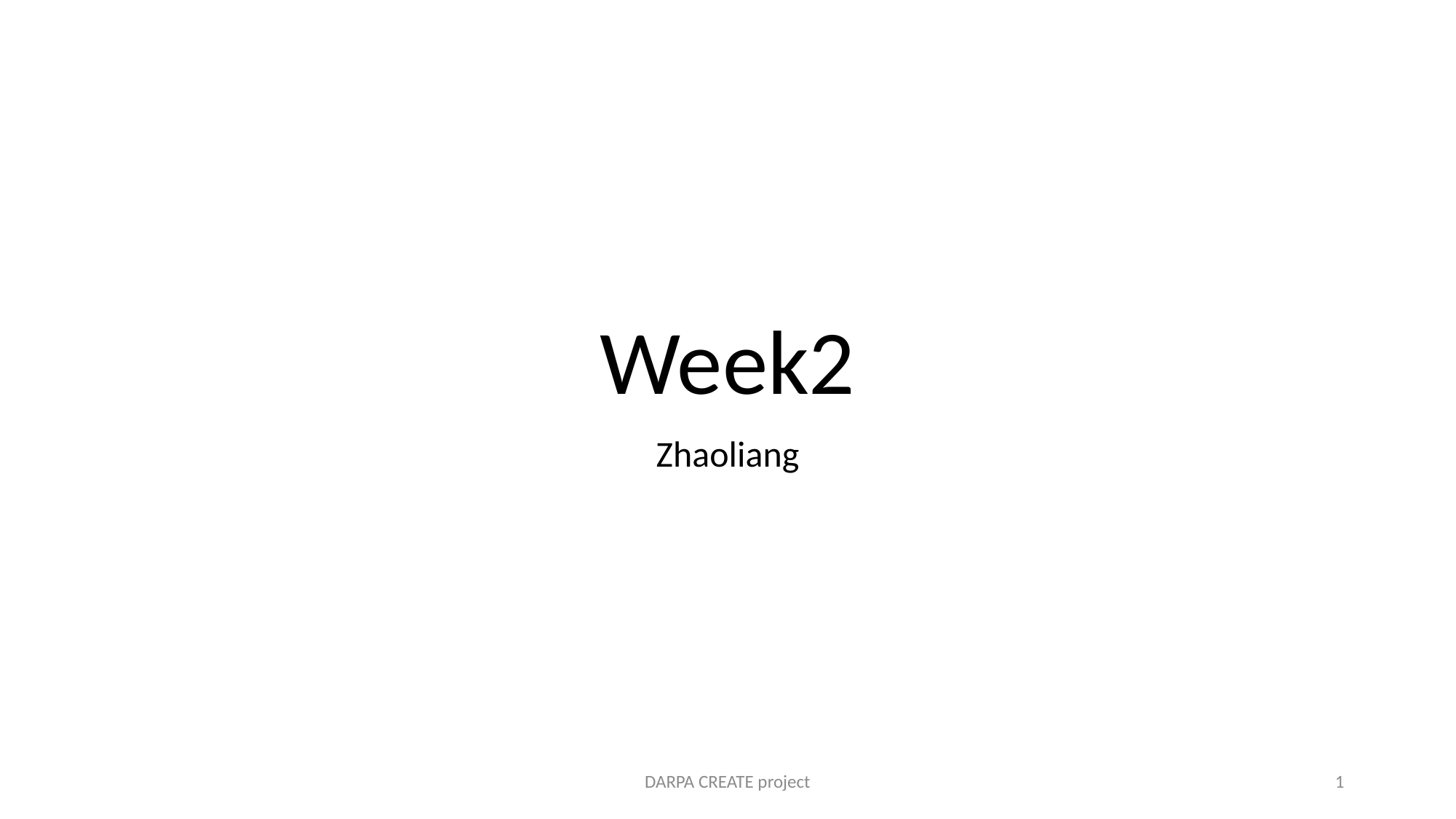

# Week2
Zhaoliang
DARPA CREATE project
1